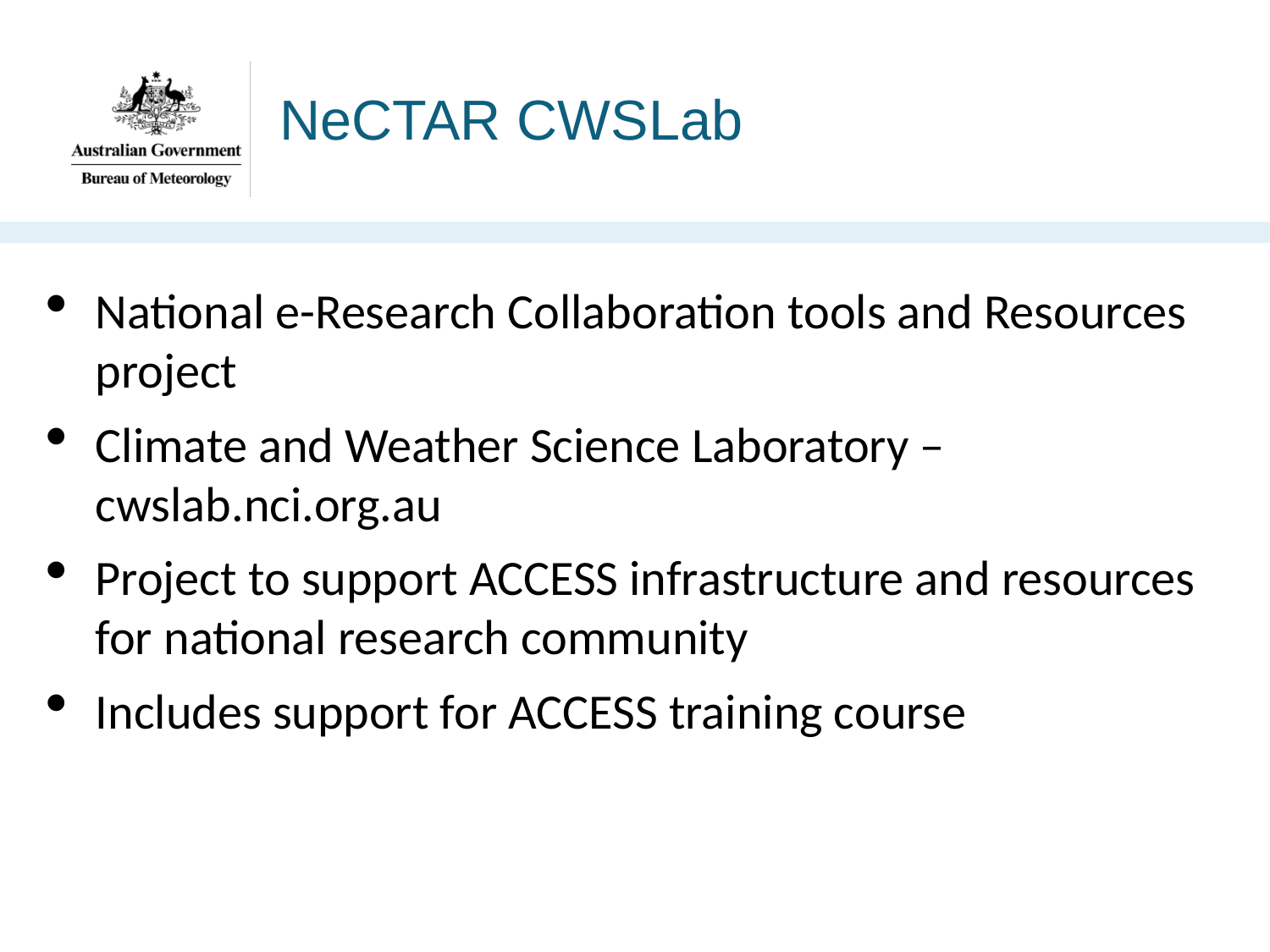

# NeCTAR CWSLab
National e-Research Collaboration tools and Resources project
Climate and Weather Science Laboratory – cwslab.nci.org.au
Project to support ACCESS infrastructure and resources for national research community
Includes support for ACCESS training course